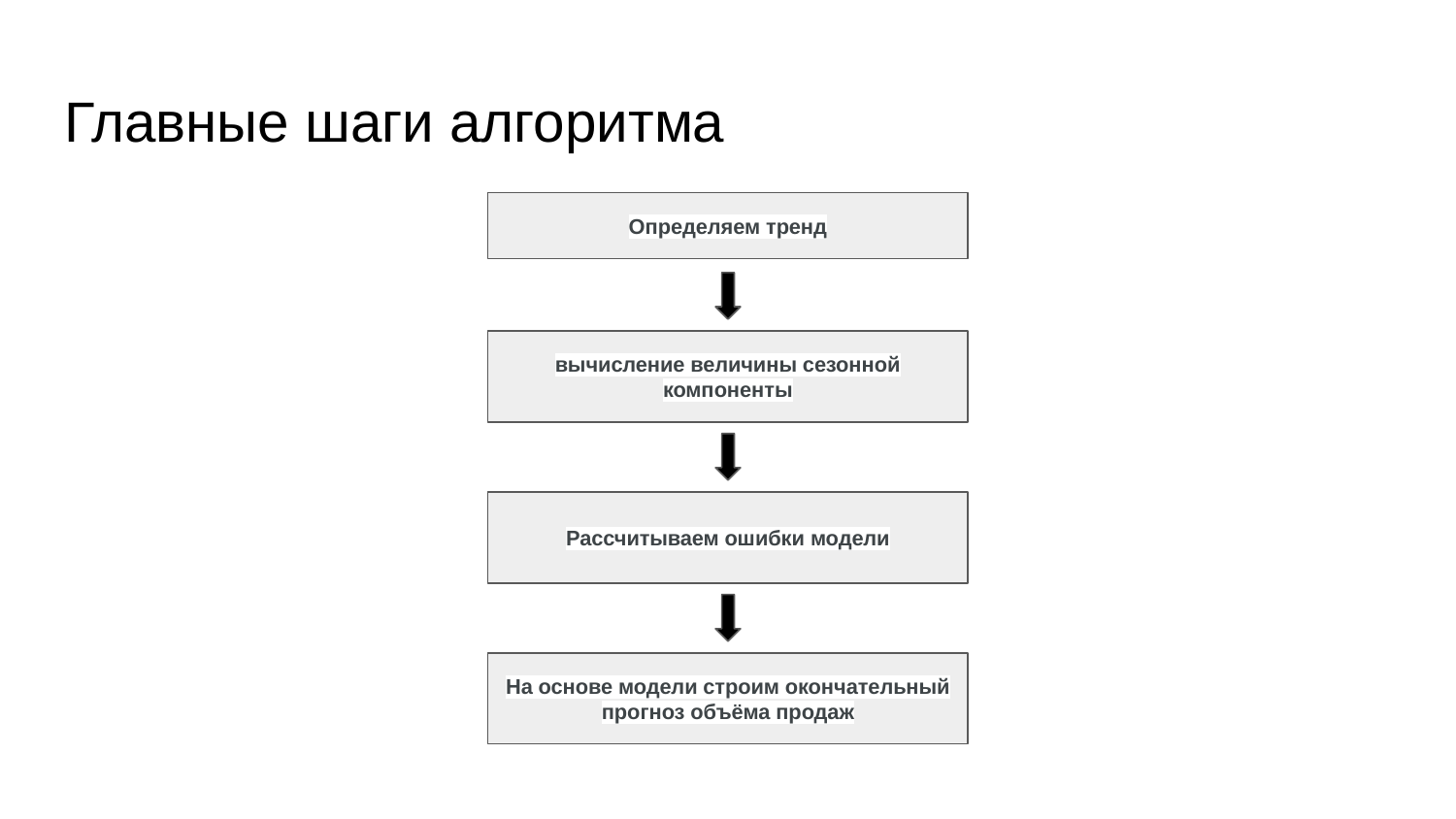

# Главные шаги алгоритма
Определяем тренд

вычисление величины сезонной компоненты

Рассчитываем ошибки модели

На основе модели строим окончательный прогноз объёма продаж